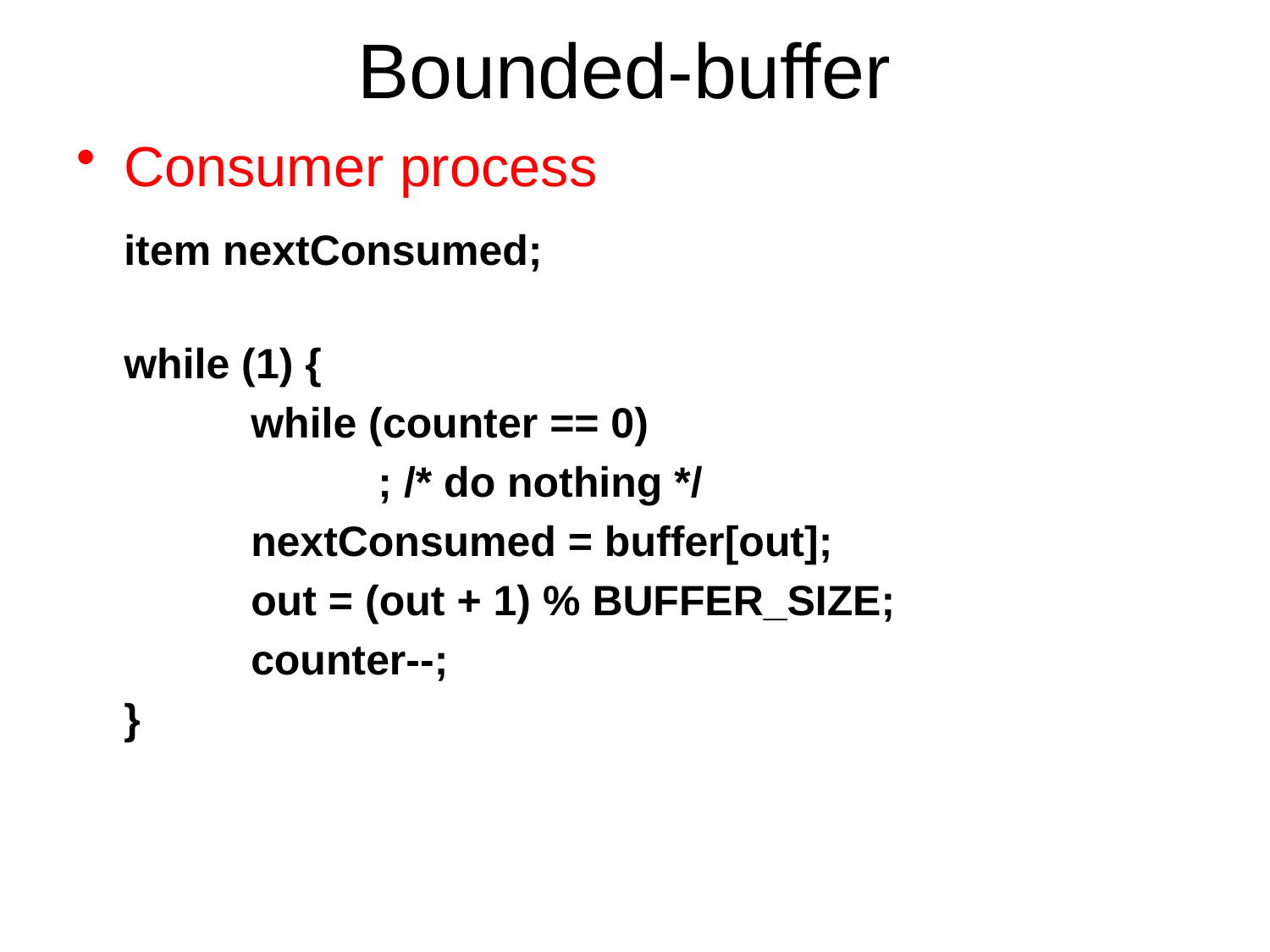

# Bounded-buffer
Consumer process
	item nextConsumed;
	while (1) {
		while (counter == 0)
			; /* do nothing */
		nextConsumed = buffer[out];
		out = (out + 1) % BUFFER_SIZE;
		counter--;
	}